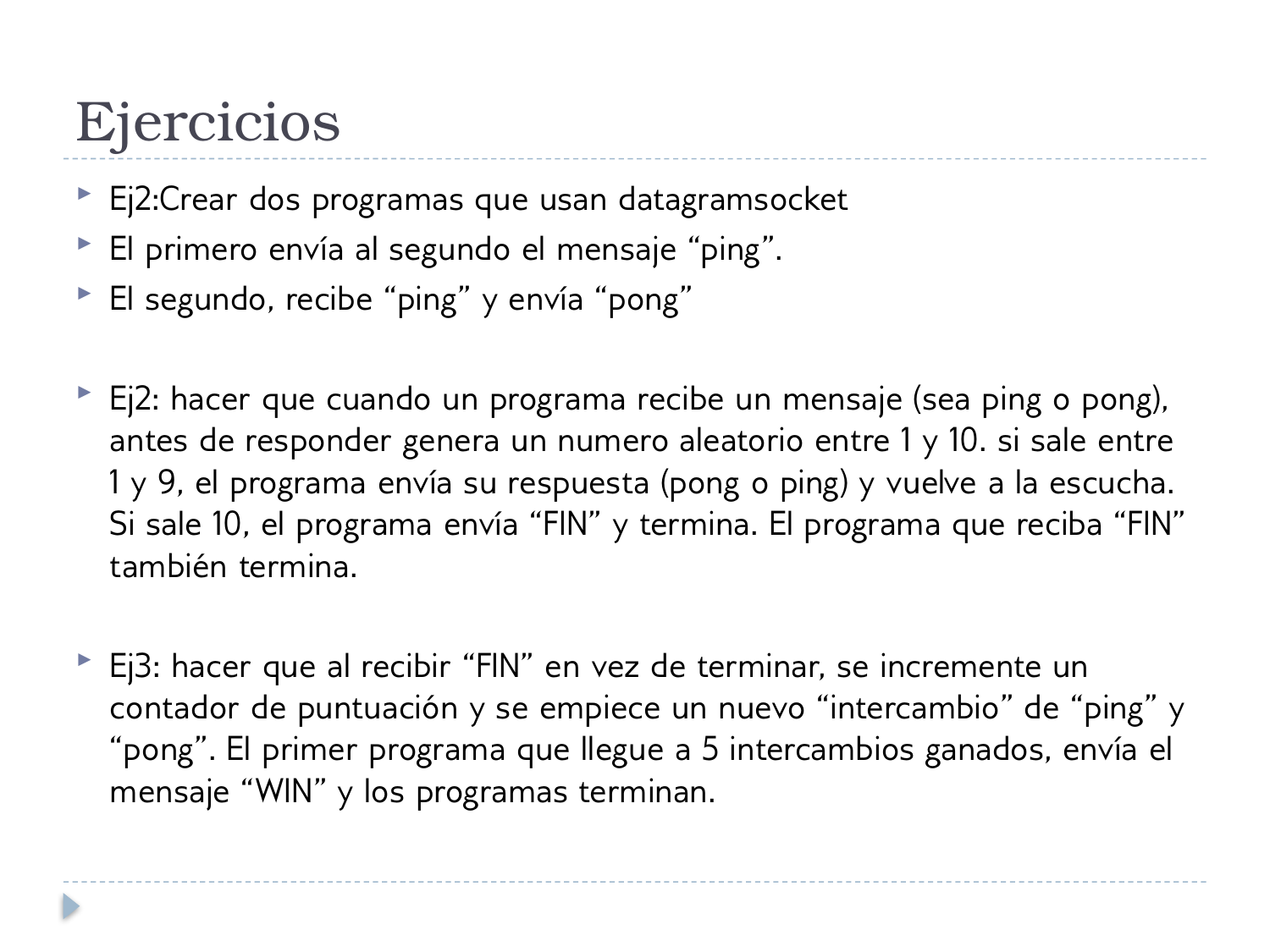

# Ejercicios
Ej2:Crear dos programas que usan datagramsocket
El primero envía al segundo el mensaje “ping”.
El segundo, recibe “ping” y envía “pong”

Ej2: hacer que cuando un programa recibe un mensaje (sea ping o pong), antes de responder genera un numero aleatorio entre 1 y 10. si sale entre 1 y 9, el programa envía su respuesta (pong o ping) y vuelve a la escucha.
Si sale 10, el programa envía “FIN” y termina. El programa que reciba “FIN” también termina.

Ej3: hacer que al recibir “FIN” en vez de terminar, se incremente un contador de puntuación y se empiece un nuevo “intercambio” de “ping” y “pong”. El primer programa que llegue a 5 intercambios ganados, envía el mensaje “WIN” y los programas terminan.